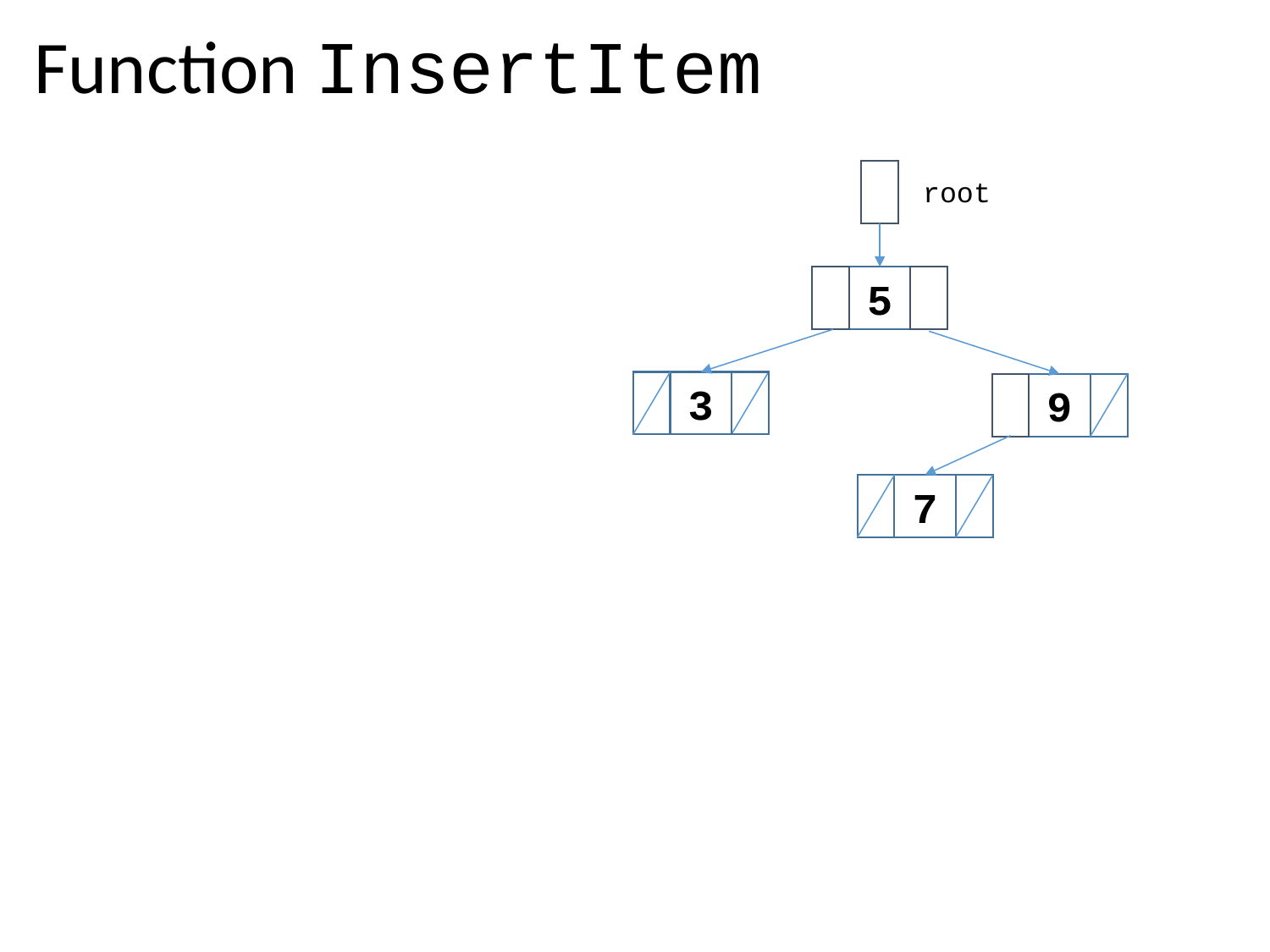

# Function InsertItem

root

5

3

9

7